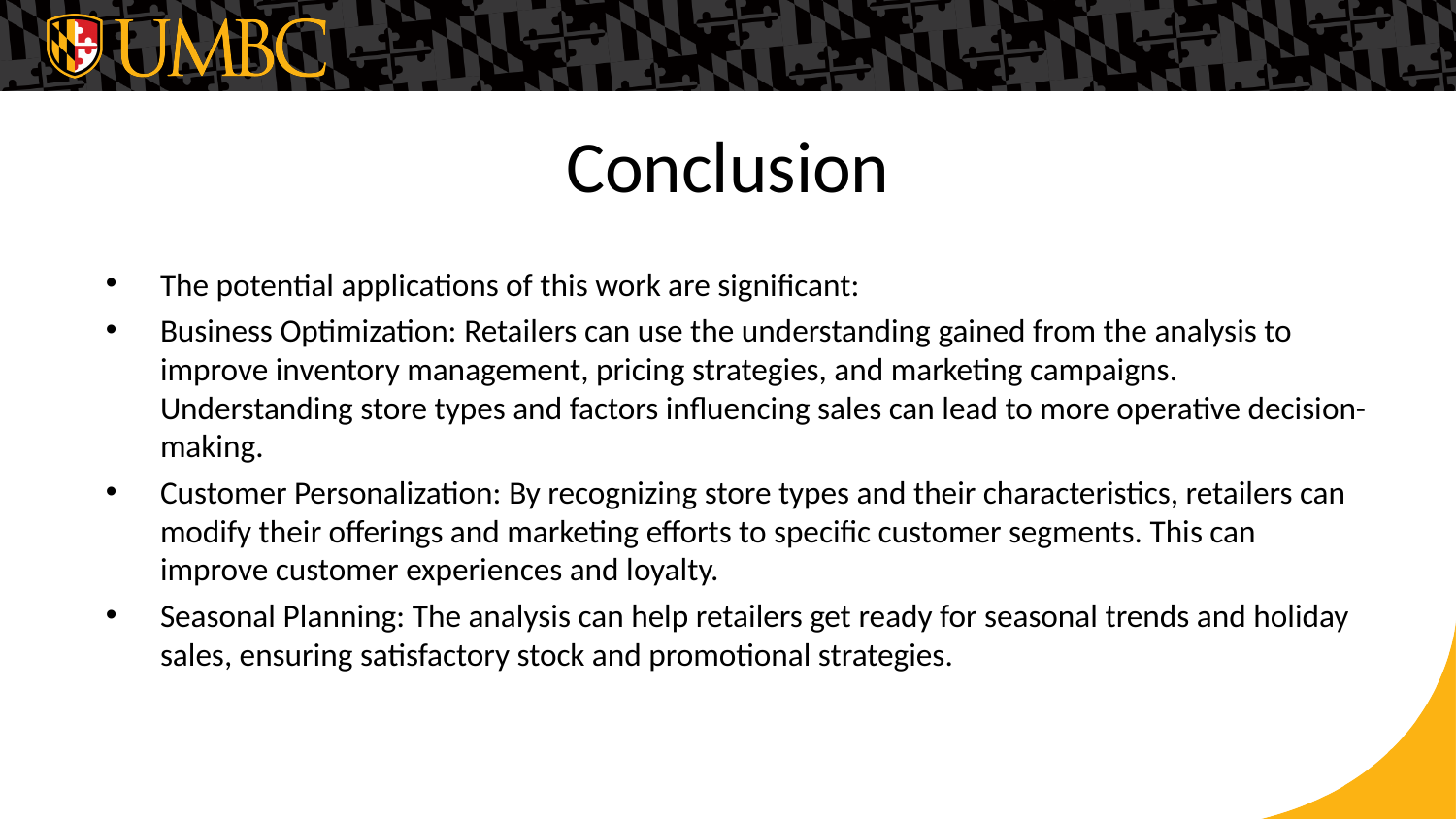

# Conclusion
The potential applications of this work are significant:
Business Optimization: Retailers can use the understanding gained from the analysis to improve inventory management, pricing strategies, and marketing campaigns. Understanding store types and factors influencing sales can lead to more operative decision-making.
Customer Personalization: By recognizing store types and their characteristics, retailers can modify their offerings and marketing efforts to specific customer segments. This can improve customer experiences and loyalty.
Seasonal Planning: The analysis can help retailers get ready for seasonal trends and holiday sales, ensuring satisfactory stock and promotional strategies.